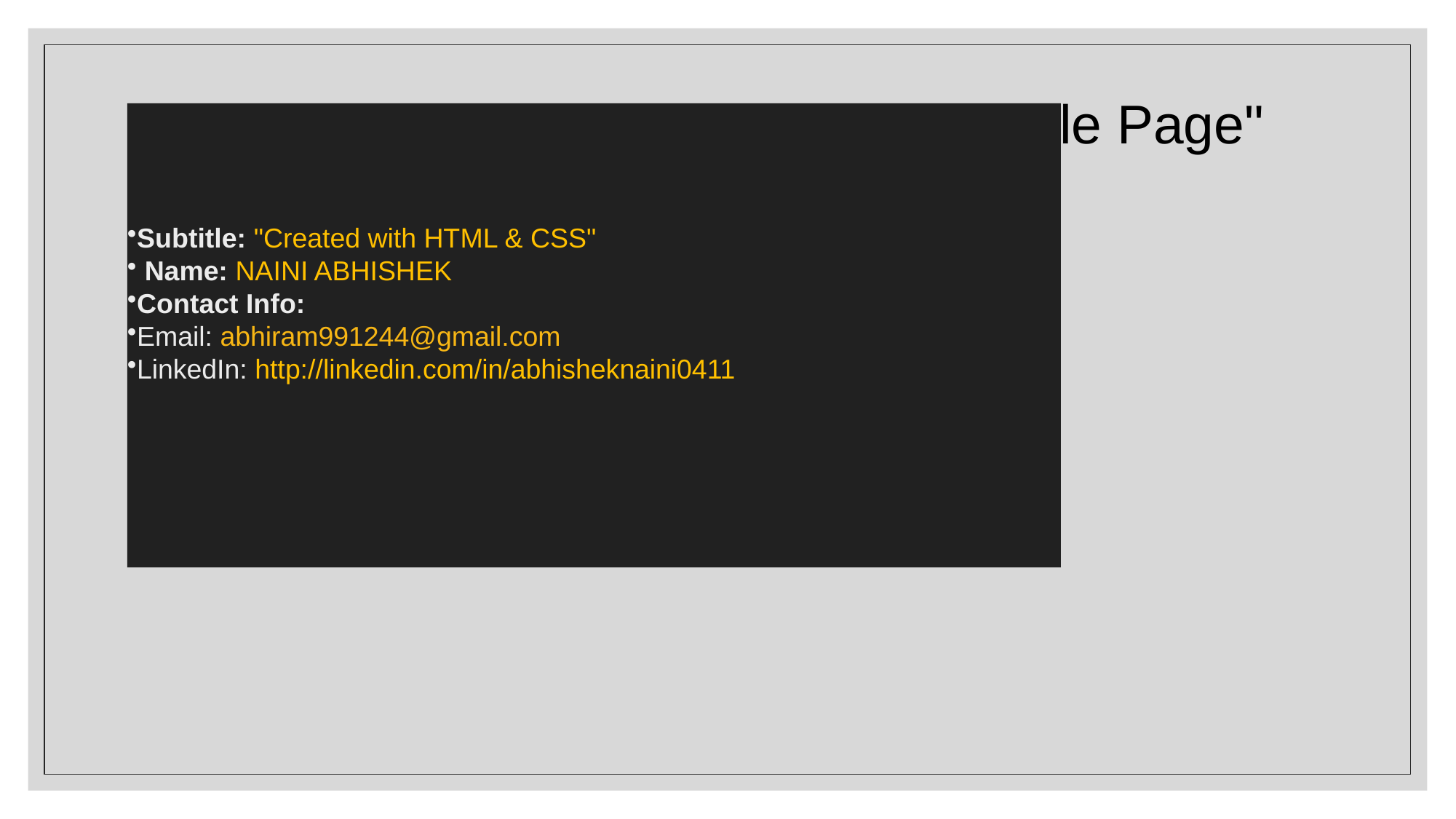

# Title: "Portfolio Project: Personal Profile Page"
Subtitle: "Created with HTML & CSS"
 Name: NAINI ABHISHEK
Contact Info:
Email: abhiram991244@gmail.com
LinkedIn: http://linkedin.com/in/abhisheknaini0411